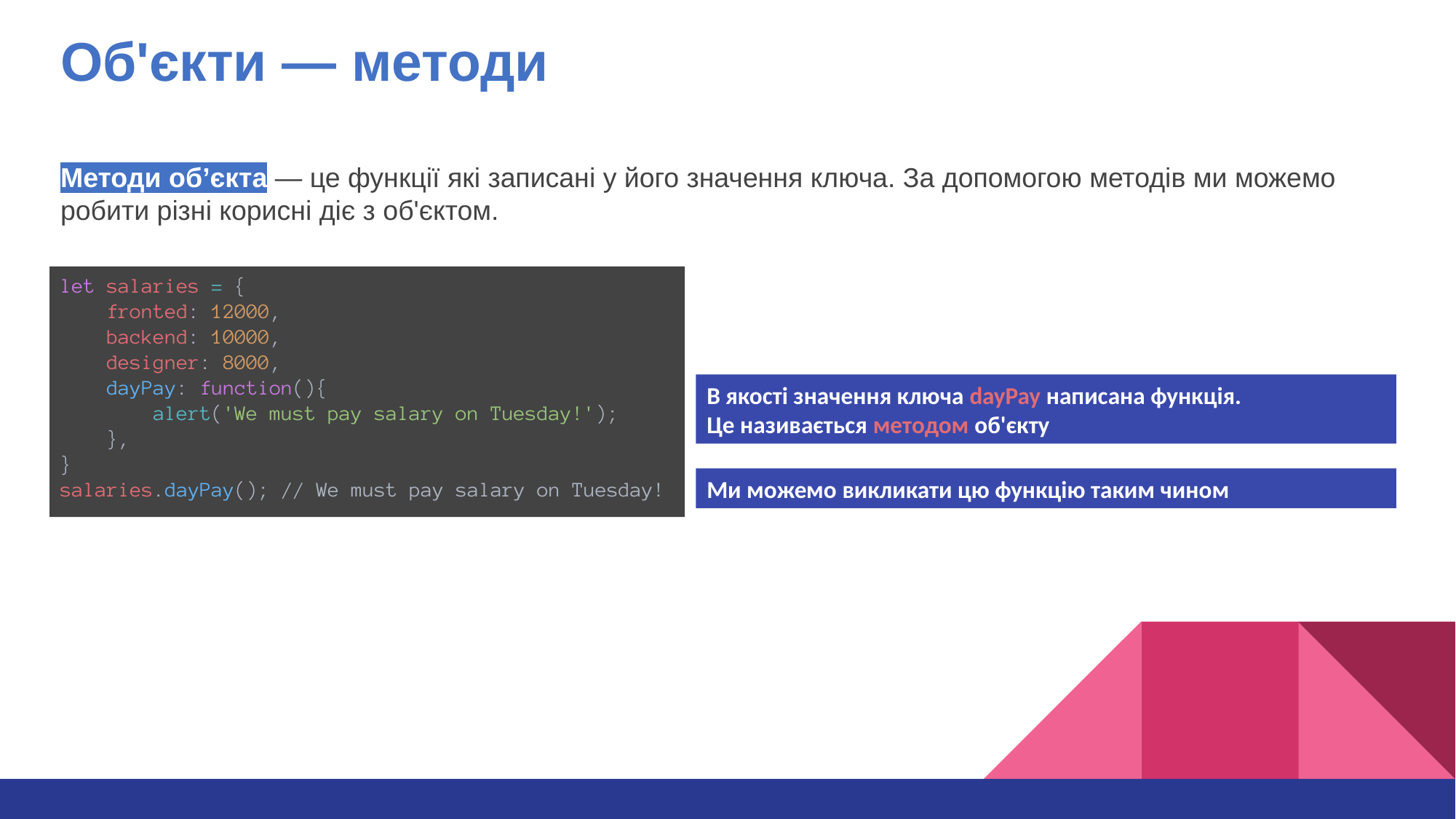

Об'єкти — методи
Методи об’єкта — це функції які записані у його значення ключа. За допомогою методів ми можемо робити різні корисні діє з об'єктом.
let salaries = {
    fronted: 12000,
    backend: 10000,
    designer: 8000,
    dayPay: function(){
        alert('We must pay salary on Tuesday!');
    },
}
salaries.dayPay(); // We must pay salary on Tuesday!

В якості значення ключа dayPay написана функція.
Це називається методом об'єкту
Ми можемо викликати цю функцію таким чином